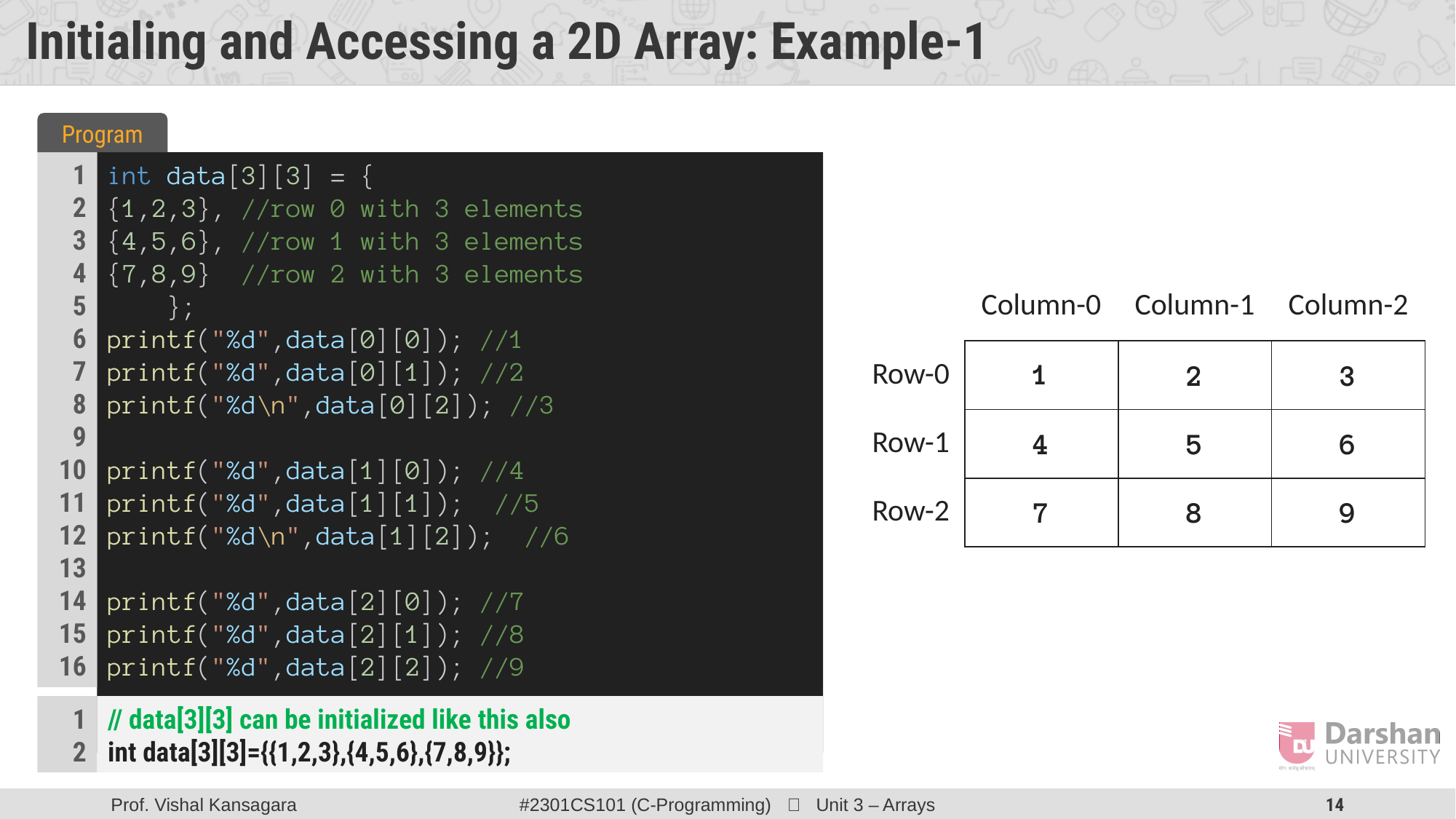

# Initialing and Accessing a 2D Array: Example-1
Program
1
2
3
4
5
6
7
8
9
10
11
12
13
14
15
16
int data[3][3] = {
{1,2,3}, //row 0 with 3 elements
{4,5,6}, //row 1 with 3 elements
{7,8,9}  //row 2 with 3 elements
    };
printf("%d",data[0][0]); //1
printf("%d",data[0][1]); //2
printf("%d\n",data[0][2]); //3
printf("%d",data[1][0]); //4
printf("%d",data[1][1]);  //5
printf("%d\n",data[1][2]);  //6
printf("%d",data[2][0]); //7
printf("%d",data[2][1]); //8
printf("%d",data[2][2]); //9

|  | Column-0 | Column-1 | Column-2 |
| --- | --- | --- | --- |
| Row-0 | 1 | 2 | 3 |
| Row-1 | 4 | 5 | 6 |
| Row-2 | 7 | 8 | 9 |
1
2
// data[3][3] can be initialized like this also
int data[3][3]={{1,2,3},{4,5,6},{7,8,9}};